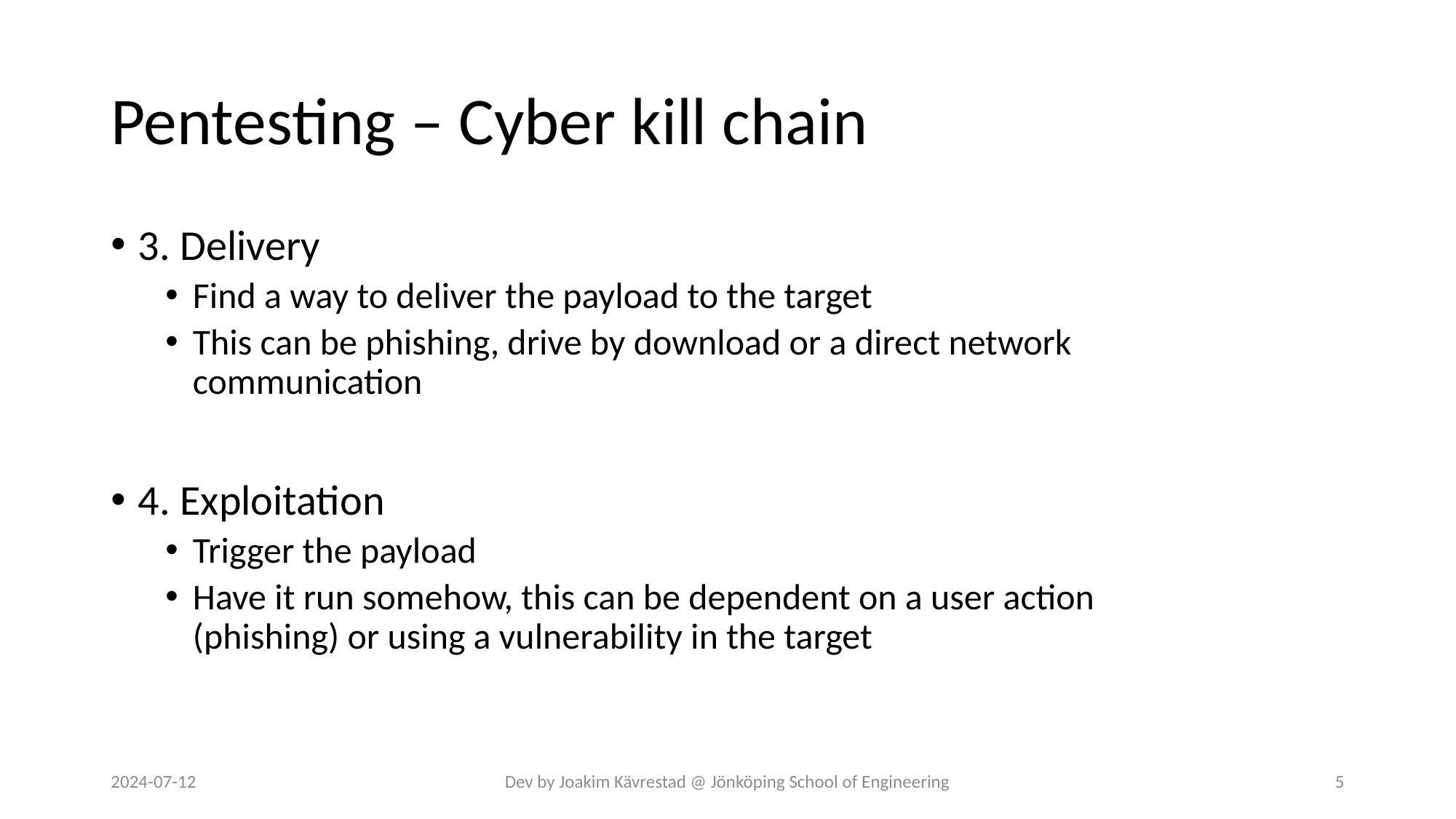

# Pentesting – Cyber kill chain
3. Delivery
Find a way to deliver the payload to the target
This can be phishing, drive by download or a direct network communication

4. Exploitation
Trigger the payload
Have it run somehow, this can be dependent on a user action (phishing) or using a vulnerability in the target

2024-07-12
Dev by Joakim Kävrestad @ Jönköping School of Engineering
5